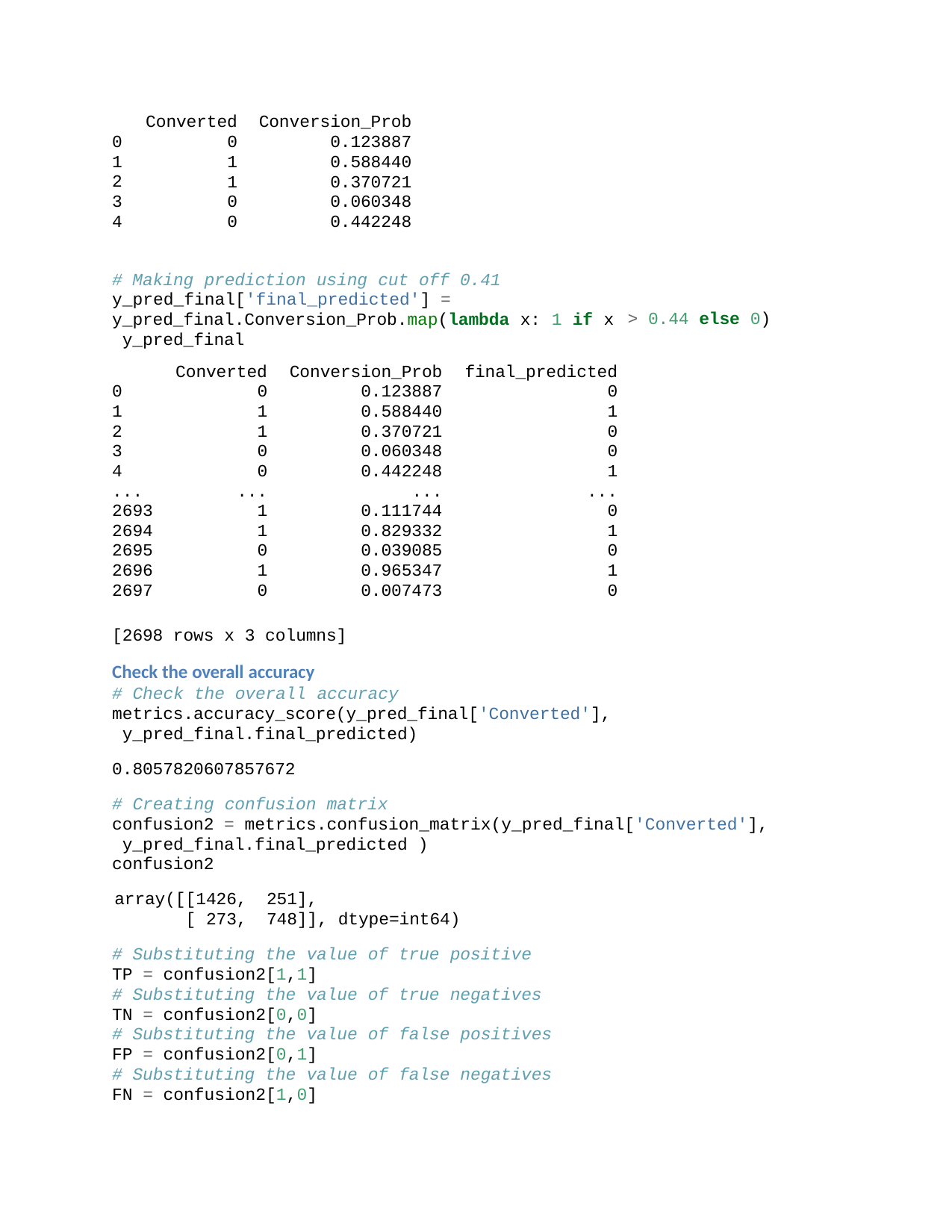

Converted	Conversion_Prob
0	0.123887
1	0.588440
1	0.370721
0	0.060348
0	0.442248
0
1
2
3
4
# Making prediction using cut off 0.41  y_pred_final['final_predicted'] =  y_pred_final.Conversion_Prob.map(lambda x: 1 if x  y_pred_final
> 0.44 else 0)
|  | Converted | Conversion\_Prob | final\_predicted |
| --- | --- | --- | --- |
| 0 | 0 | 0.123887 | 0 |
| 1 | 1 | 0.588440 | 1 |
| 2 | 1 | 0.370721 | 0 |
| 3 | 0 | 0.060348 | 0 |
| 4 | 0 | 0.442248 | 1 |
| ... | ... | ... | ... |
| 2693 | 1 | 0.111744 | 0 |
| 2694 | 1 | 0.829332 | 1 |
| 2695 | 0 | 0.039085 | 0 |
| 2696 | 1 | 0.965347 | 1 |
| 2697 | 0 | 0.007473 | 0 |
[2698 rows x 3 columns]
Check the overall accuracy
# Check the overall accuracy  metrics.accuracy_score(y_pred_final['Converted'],  y_pred_final.final_predicted)
0.8057820607857672
# Creating confusion matrix
confusion2 = metrics.confusion_matrix(y_pred_final['Converted'],  y_pred_final.final_predicted )
confusion2
array([[1426,
[ 273,
251],
748]], dtype=int64)
# Substituting the value of true positive
TP = confusion2[1,1]
# Substituting the value of true negatives
TN = confusion2[0,0]
# Substituting the value of false positives
FP = confusion2[0,1]
# Substituting the value of false negatives
FN = confusion2[1,0]